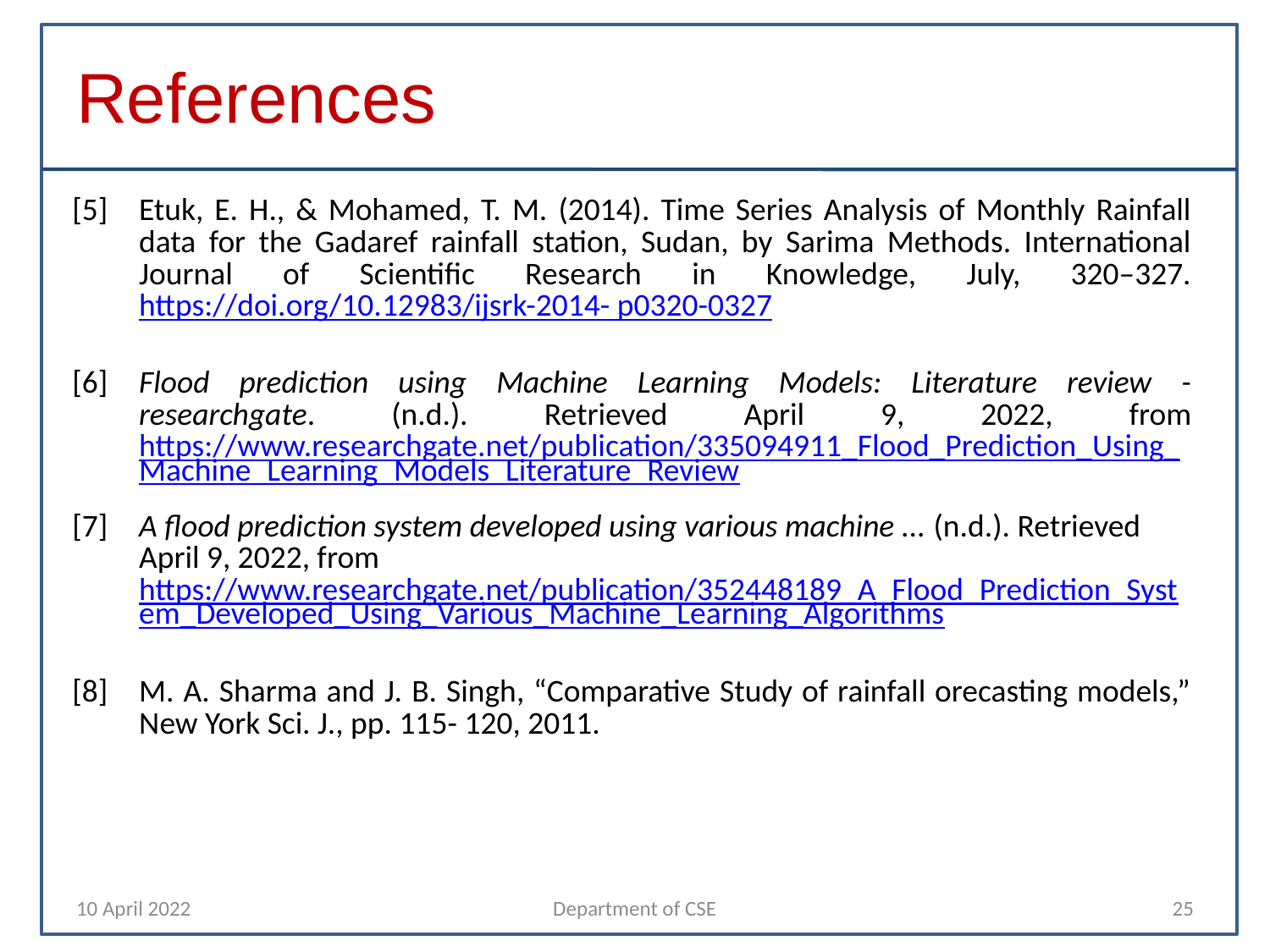

References
| [5] | Etuk, E. H., & Mohamed, T. M. (2014). Time Series Analysis of Monthly Rainfall data for the Gadaref rainfall station, Sudan, by Sarima Methods. International Journal of Scientific Research in Knowledge, July, 320–327. https://doi.org/10.12983/ijsrk-2014- p0320-0327 |
| --- | --- |
| [6] | Flood prediction using Machine Learning Models: Literature review - researchgate. (n.d.). Retrieved April 9, 2022, from https://www.researchgate.net/publication/335094911\_Flood\_Prediction\_Using\_Machine\_Learning\_Models\_Literature\_Review |
| [7] | A flood prediction system developed using various machine ... (n.d.). Retrieved April 9, 2022, from https://www.researchgate.net/publication/352448189\_A\_Flood\_Prediction\_System\_Developed\_Using\_Various\_Machine\_Learning\_Algorithms |
| [8] | M. A. Sharma and J. B. Singh, “Comparative Study of rainfall orecasting models,” New York Sci. J., pp. 115- 120, 2011. |
10 April 2022
Department of CSE
25